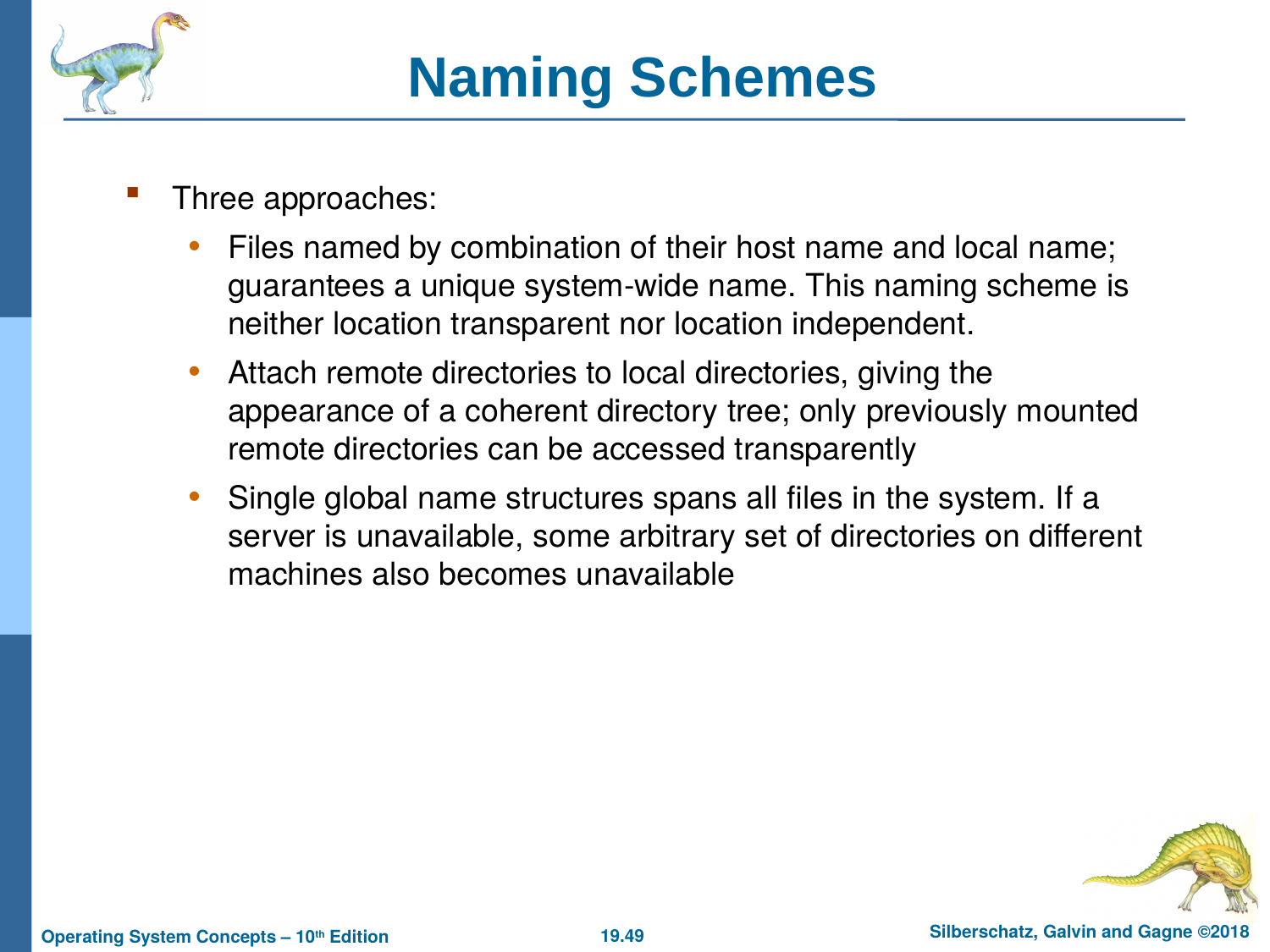

# Naming Schemes
Three approaches:
Files named by combination of their host name and local name; guarantees a unique system-wide name. This naming scheme is neither location transparent nor location independent.
Attach remote directories to local directories, giving the appearance of a coherent directory tree; only previously mounted remote directories can be accessed transparently
Single global name structures spans all files in the system. If a server is unavailable, some arbitrary set of directories on different machines also becomes unavailable